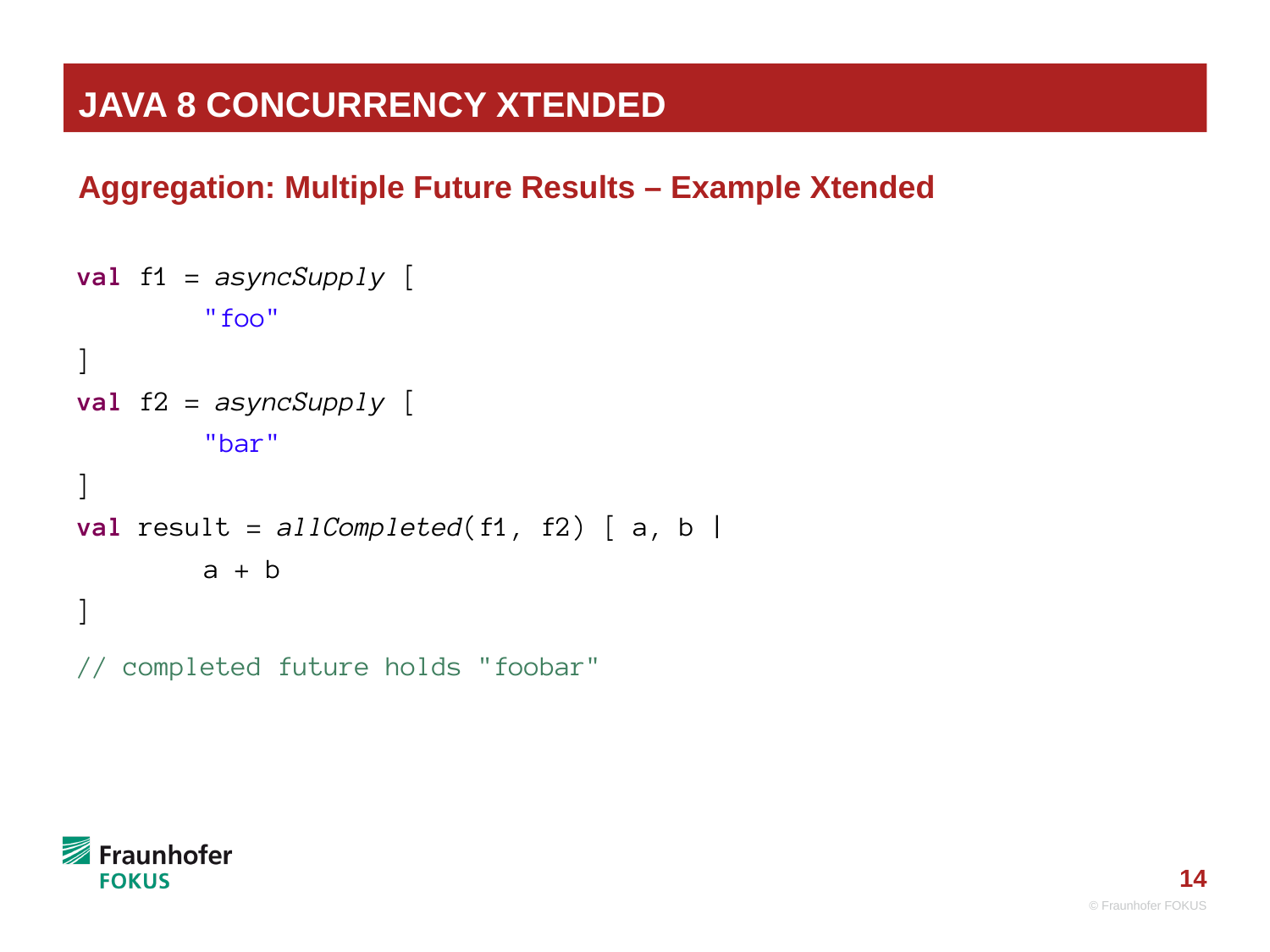

# Java 8 Concurrency Xtended
Aggregation: Multiple Future Results – Example Xtended

val f1 = asyncSupply [
	"foo"
]
val f2 = asyncSupply [
	"bar"
]
val result = allCompleted(f1, f2) [ a, b |
	a + b
]
// completed future holds "foobar"

© Fraunhofer FOKUS